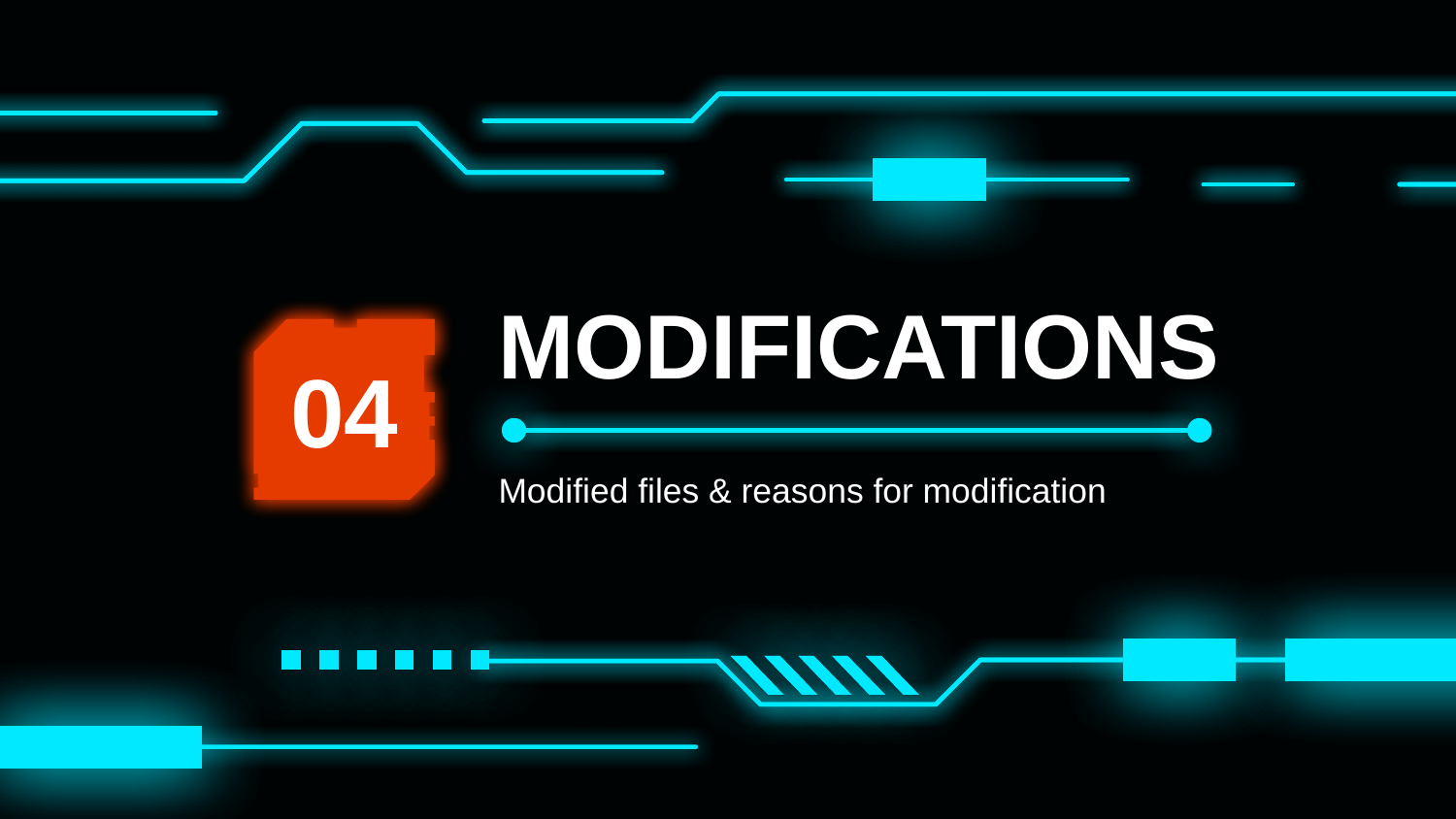

# MODIFICATIONS

04

Modified files & reasons for modification